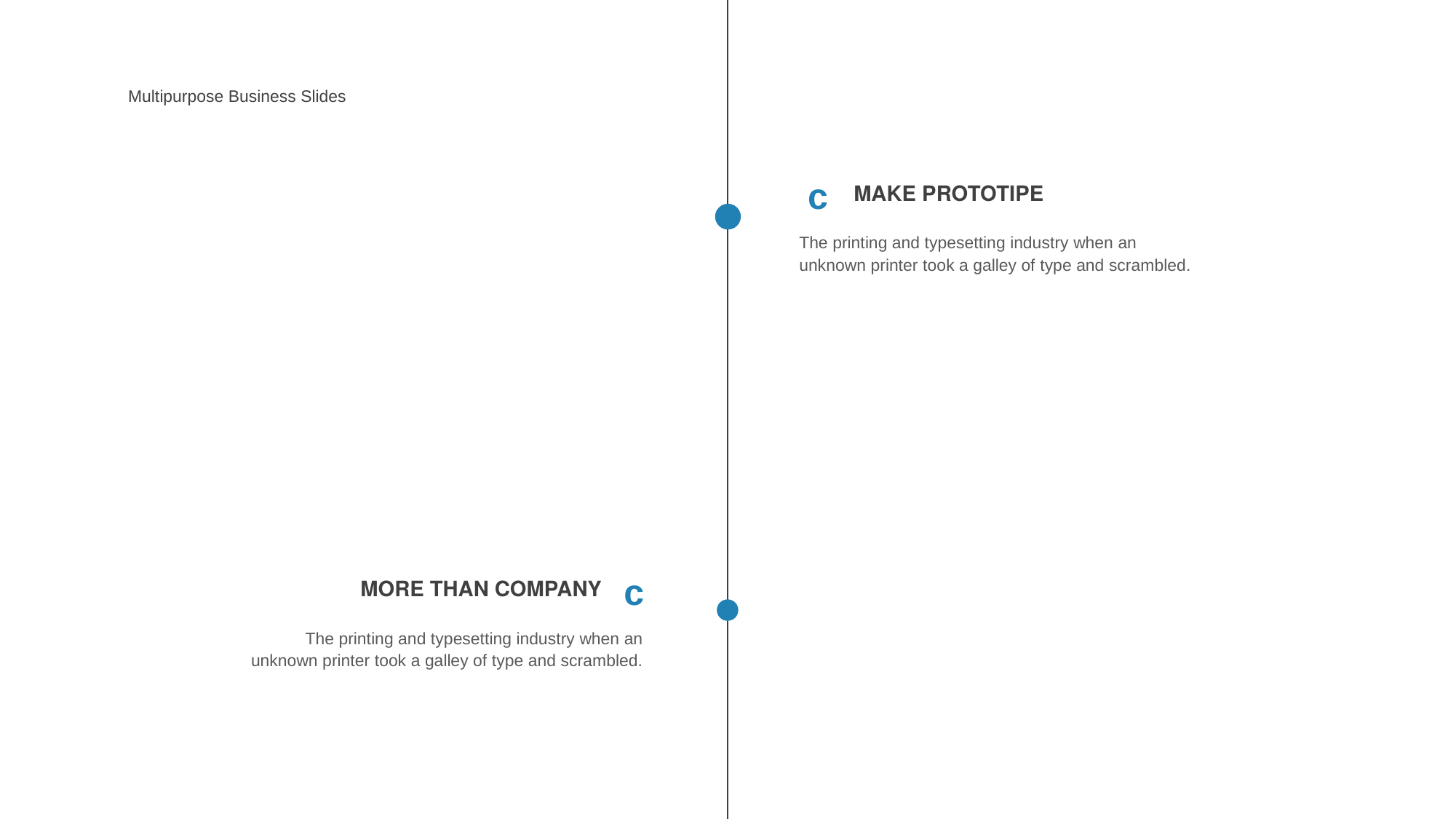

Multipurpose Business Slides
c
MAKE PROTOTIPE

The printing and typesetting industry when an unknown printer took a galley of type and scrambled.

c
MORE THAN COMPANY

The printing and typesetting industry when an unknown printer took a galley of type and scrambled.